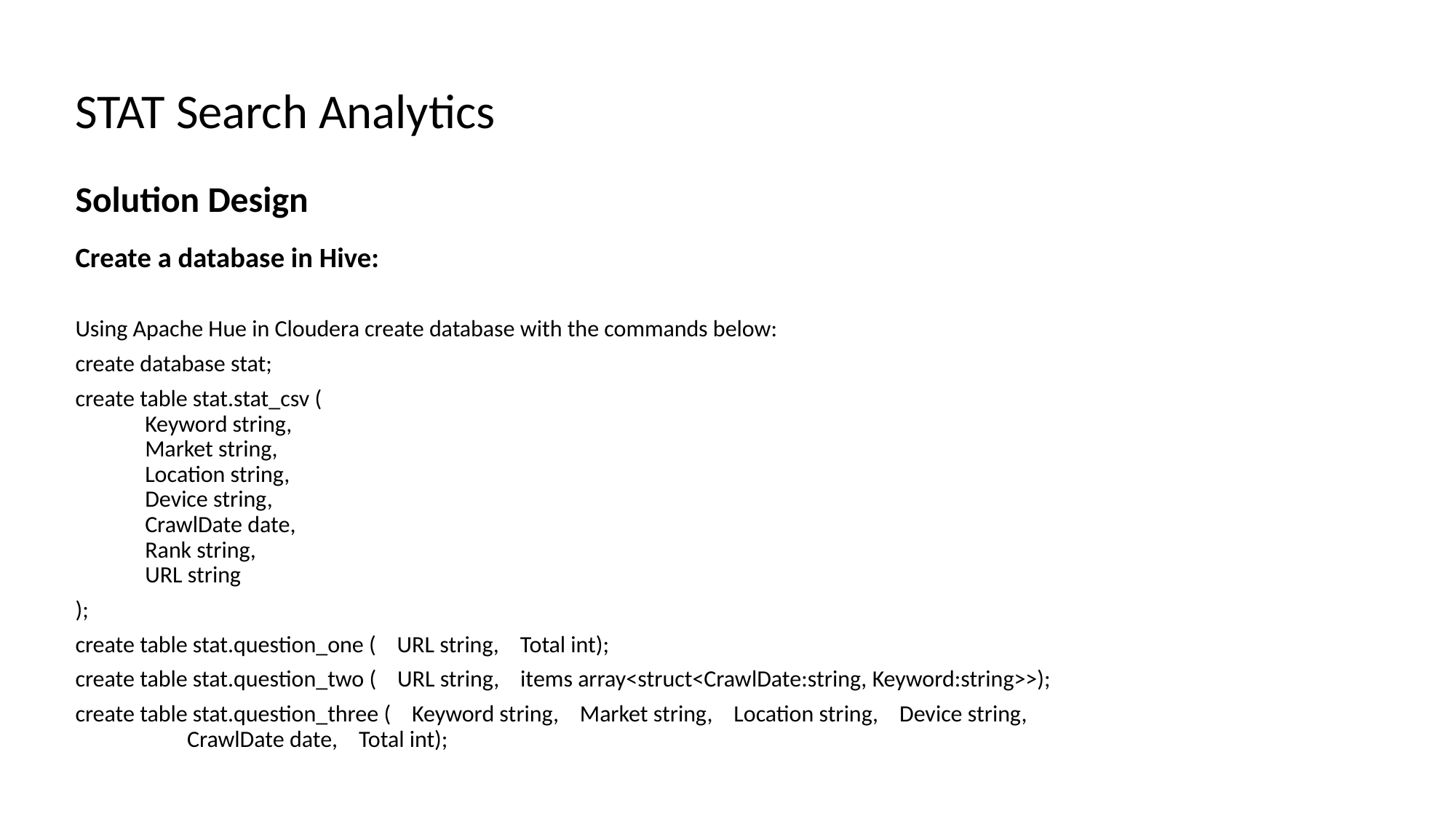

# STAT Search Analytics
Solution Design
Create a database in Hive:
Using Apache Hue in Cloudera create database with the commands below:
create database stat;
create table stat.stat_csv (
	Keyword string,
	Market string,
	Location string,
	Device string,
	CrawlDate date,
	Rank string,
	URL string
);
create table stat.question_one (    URL string,    Total int);
create table stat.question_two (    URL string,    items array<struct<CrawlDate:string, Keyword:string>>);
create table stat.question_three (    Keyword string,    Market string,    Location string,    Device string,
			        CrawlDate date,    Total int);